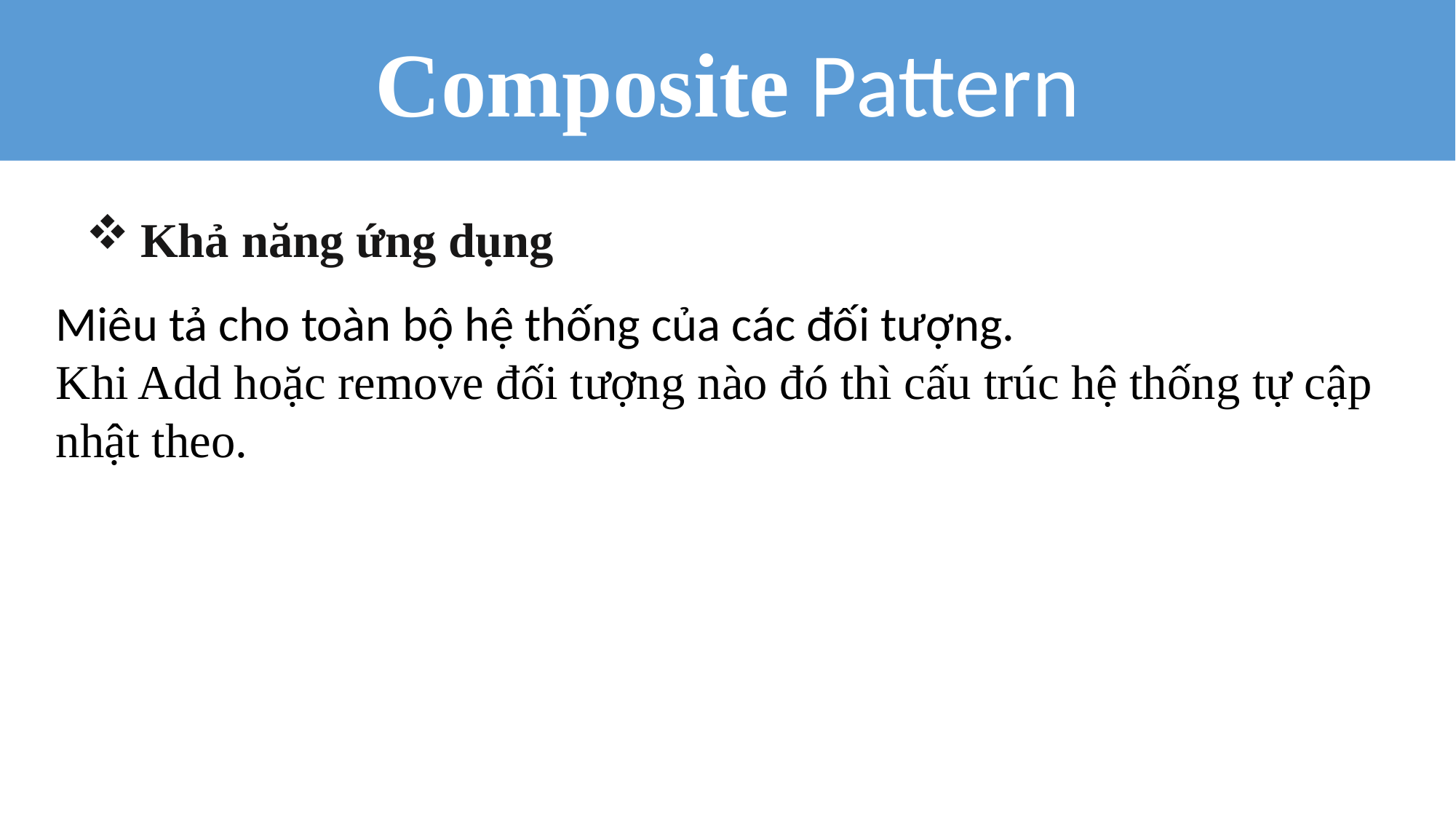

Composite Pattern
Khả năng ứng dụng
Miêu tả cho toàn bộ hệ thống của các đối tượng.
Khi Add hoặc remove đối tượng nào đó thì cấu trúc hệ thống tự cập nhật theo.